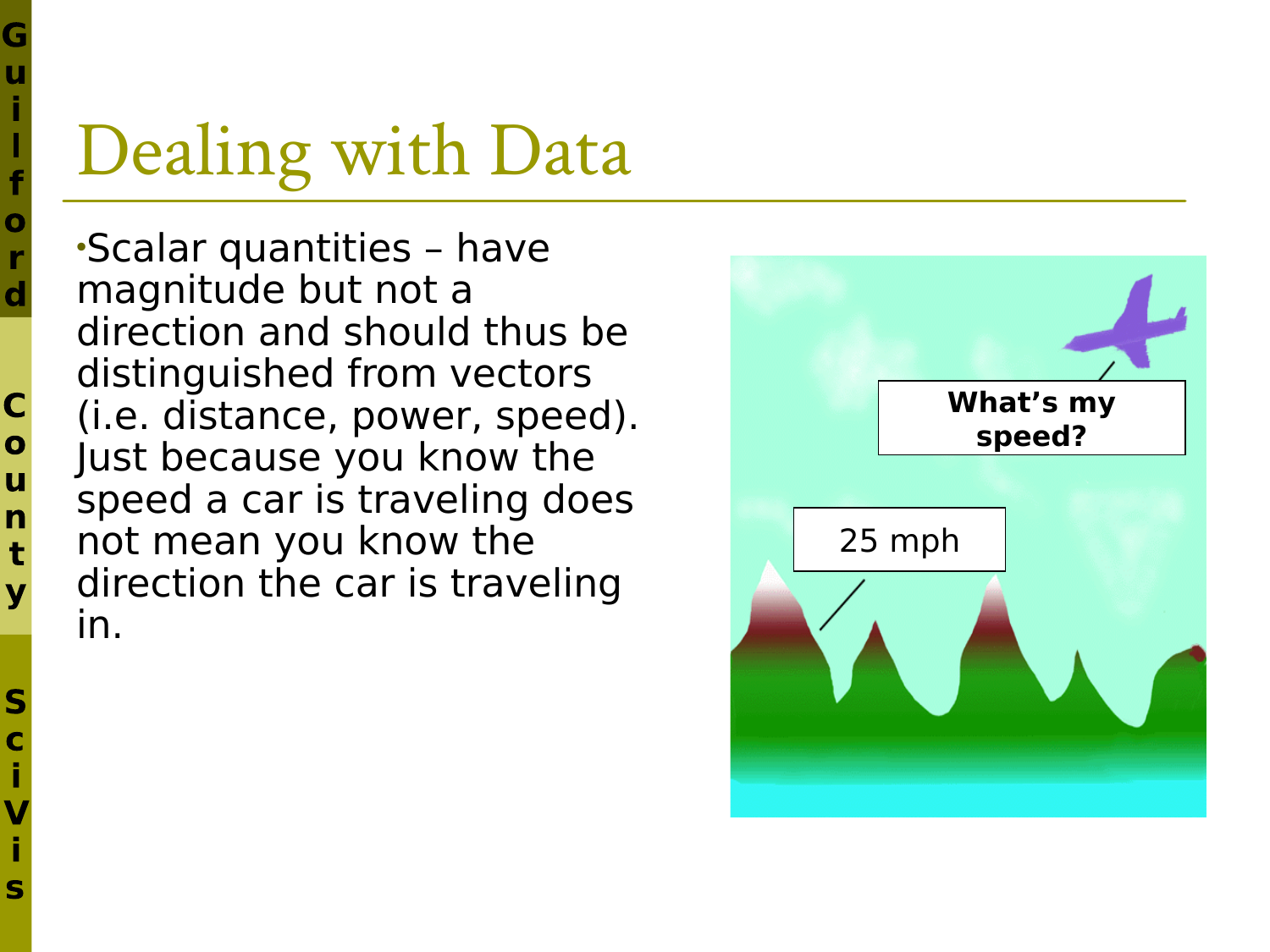

# Dealing with Data
Scalar quantities – have magnitude but not a direction and should thus be distinguished from vectors (i.e. distance, power, speed).  Just because you know the speed a car is traveling does not mean you know the direction the car is traveling in.

What’s my speed?
25 mph